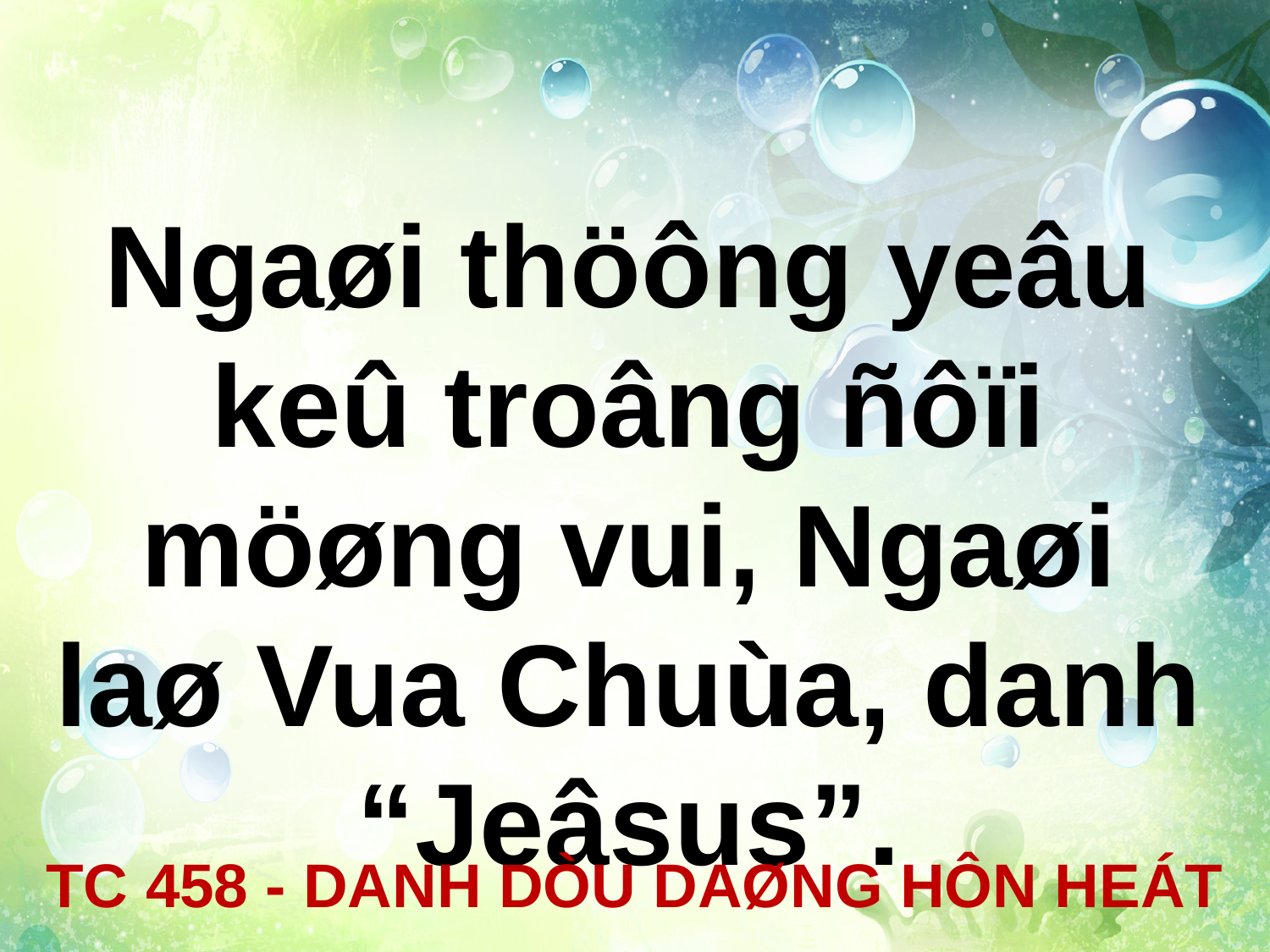

Ngaøi thöông yeâu keû troâng ñôïi möøng vui, Ngaøi laø Vua Chuùa, danh “Jeâsus”.
TC 458 - DANH DÒU DAØNG HÔN HEÁT